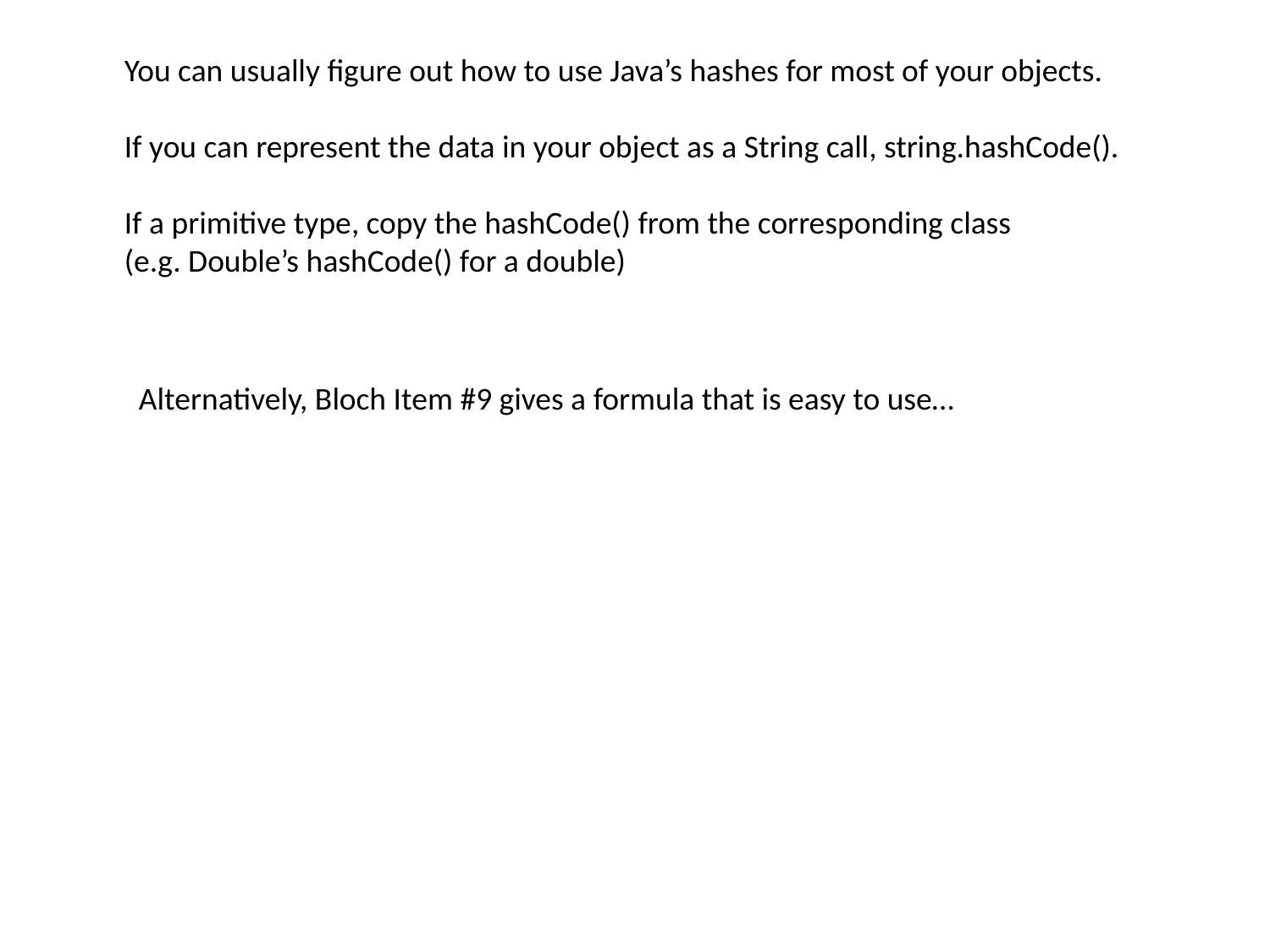

You can usually figure out how to use Java’s hashes for most of your objects.
If you can represent the data in your object as a String call, string.hashCode().

If a primitive type, copy the hashCode() from the corresponding class
(e.g. Double’s hashCode() for a double)

Alternatively, Bloch Item #9 gives a formula that is easy to use…